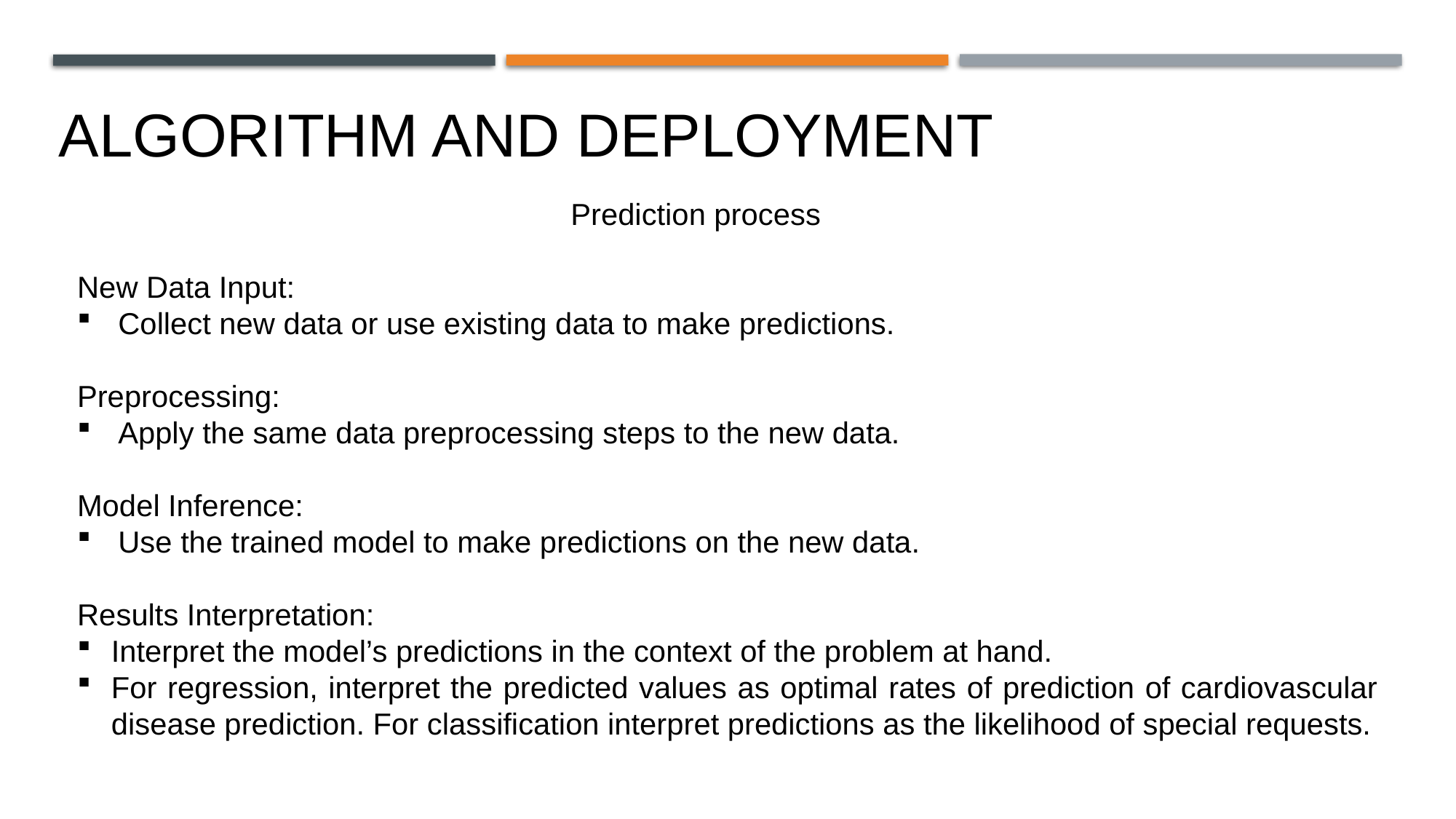

ALGORITHM AND DEPLOYMENT
                                                           Prediction process

New Data Input:
Collect new data or use existing data to make predictions.

Preprocessing:
Apply the same data preprocessing steps to the new data.

Model Inference:
Use the trained model to make predictions on the new data.

Results Interpretation:
Interpret the model’s predictions in the context of the problem at hand.
For regression, interpret the predicted values as optimal rates of prediction of cardiovascular disease prediction. For classification interpret predictions as the likelihood of special requests.